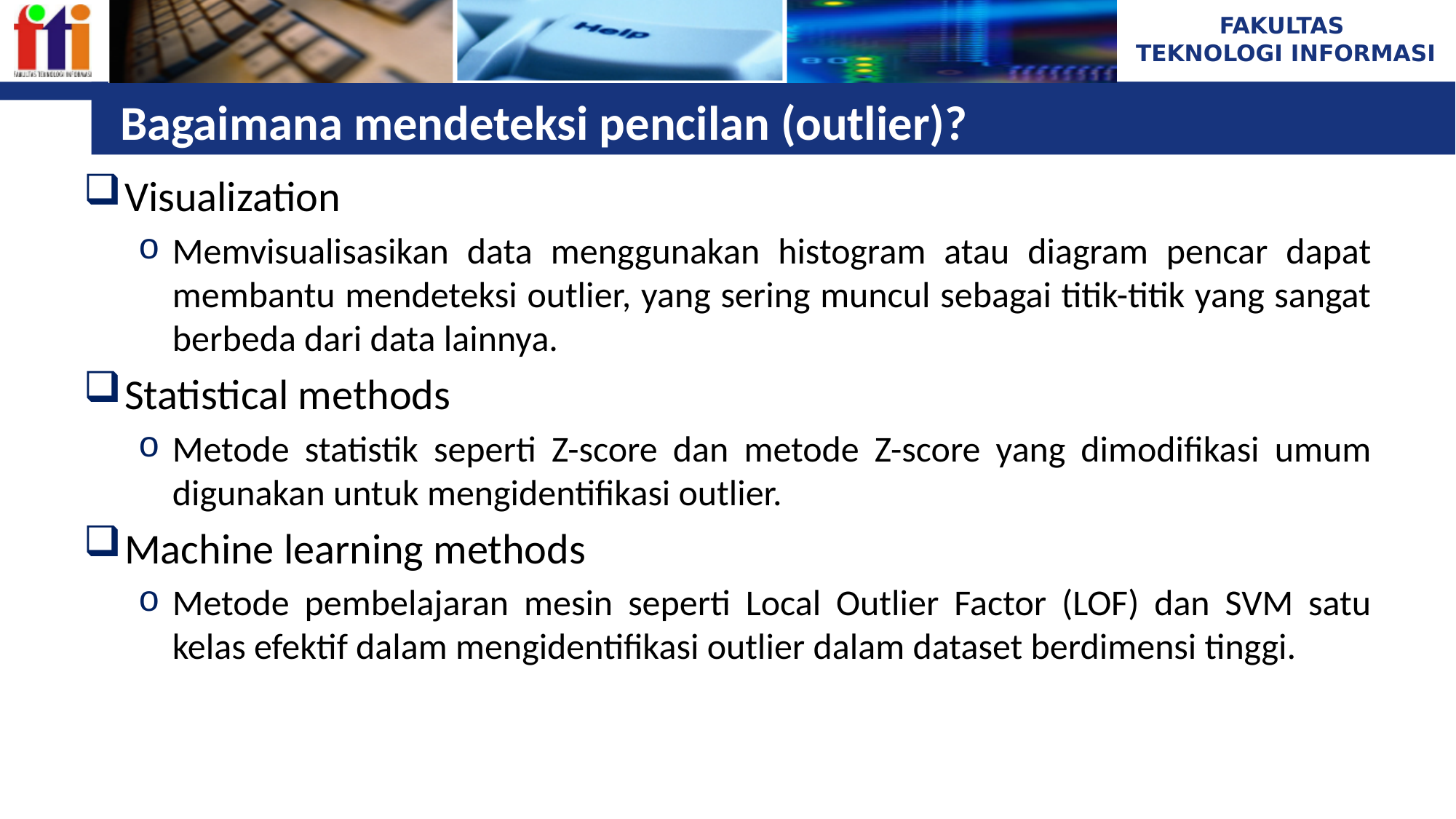

# Bagaimana mendeteksi pencilan (outlier)?
Visualization
Memvisualisasikan data menggunakan histogram atau diagram pencar dapat membantu mendeteksi outlier, yang sering muncul sebagai titik-titik yang sangat berbeda dari data lainnya.
Statistical methods
Metode statistik seperti Z-score dan metode Z-score yang dimodifikasi umum digunakan untuk mengidentifikasi outlier.
Machine learning methods
Metode pembelajaran mesin seperti Local Outlier Factor (LOF) dan SVM satu kelas efektif dalam mengidentifikasi outlier dalam dataset berdimensi tinggi.